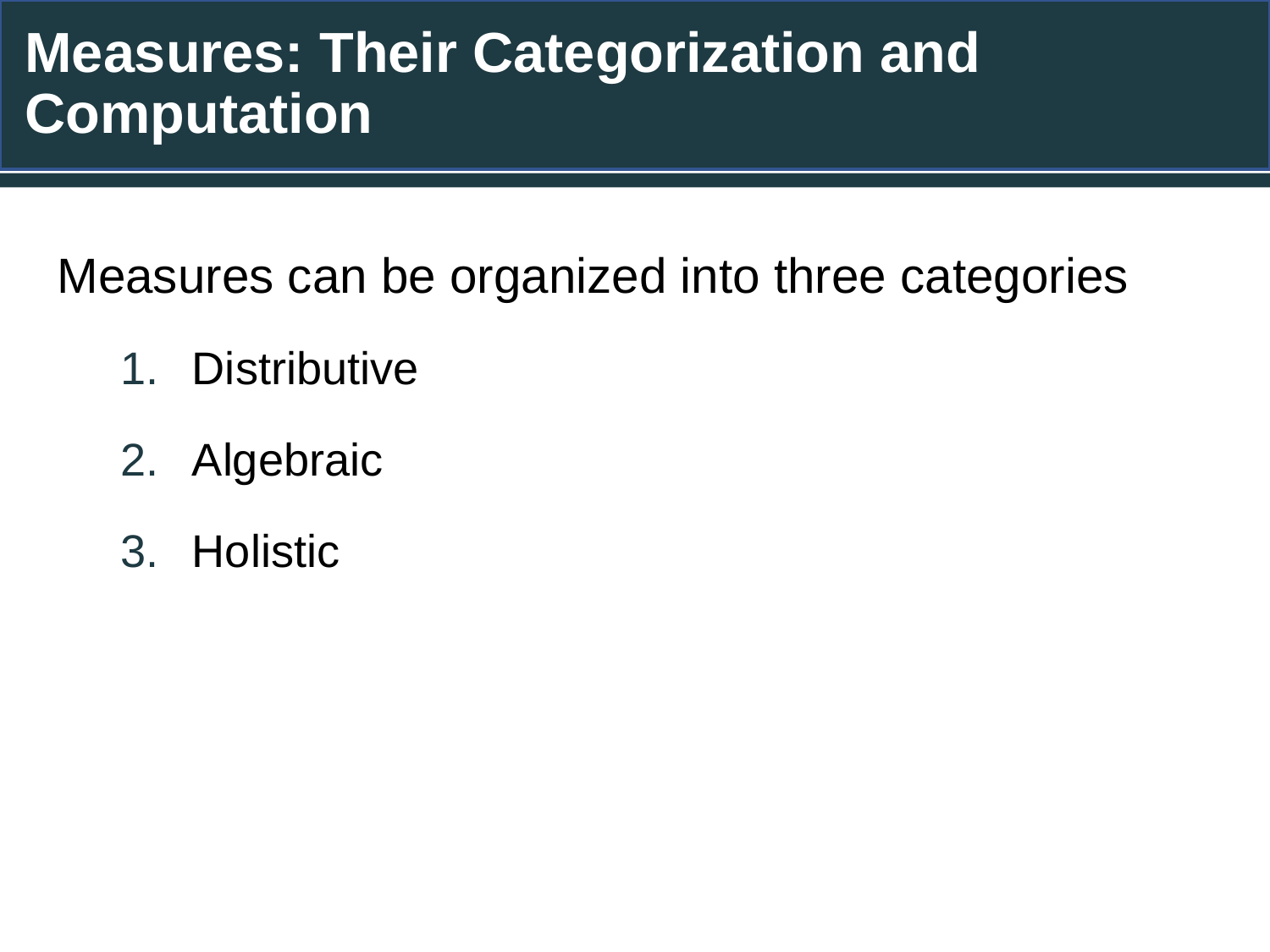

# Measures: Their Categorization and Computation
Measures can be organized into three categories
Distributive
Algebraic
Holistic